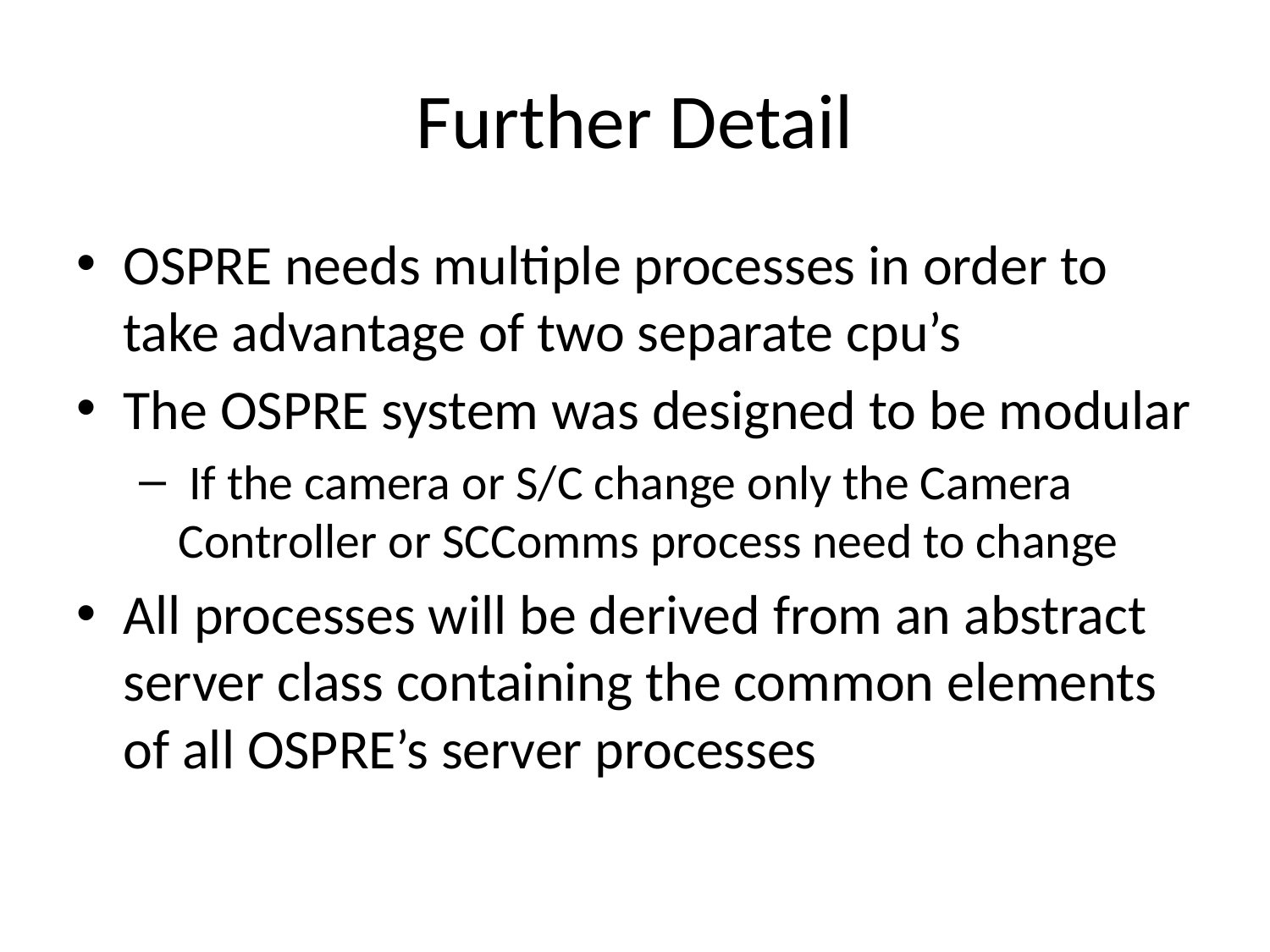

# Further Detail
OSPRE needs multiple processes in order to take advantage of two separate cpu’s
The OSPRE system was designed to be modular
 If the camera or S/C change only the Camera Controller or SCComms process need to change
All processes will be derived from an abstract server class containing the common elements of all OSPRE’s server processes